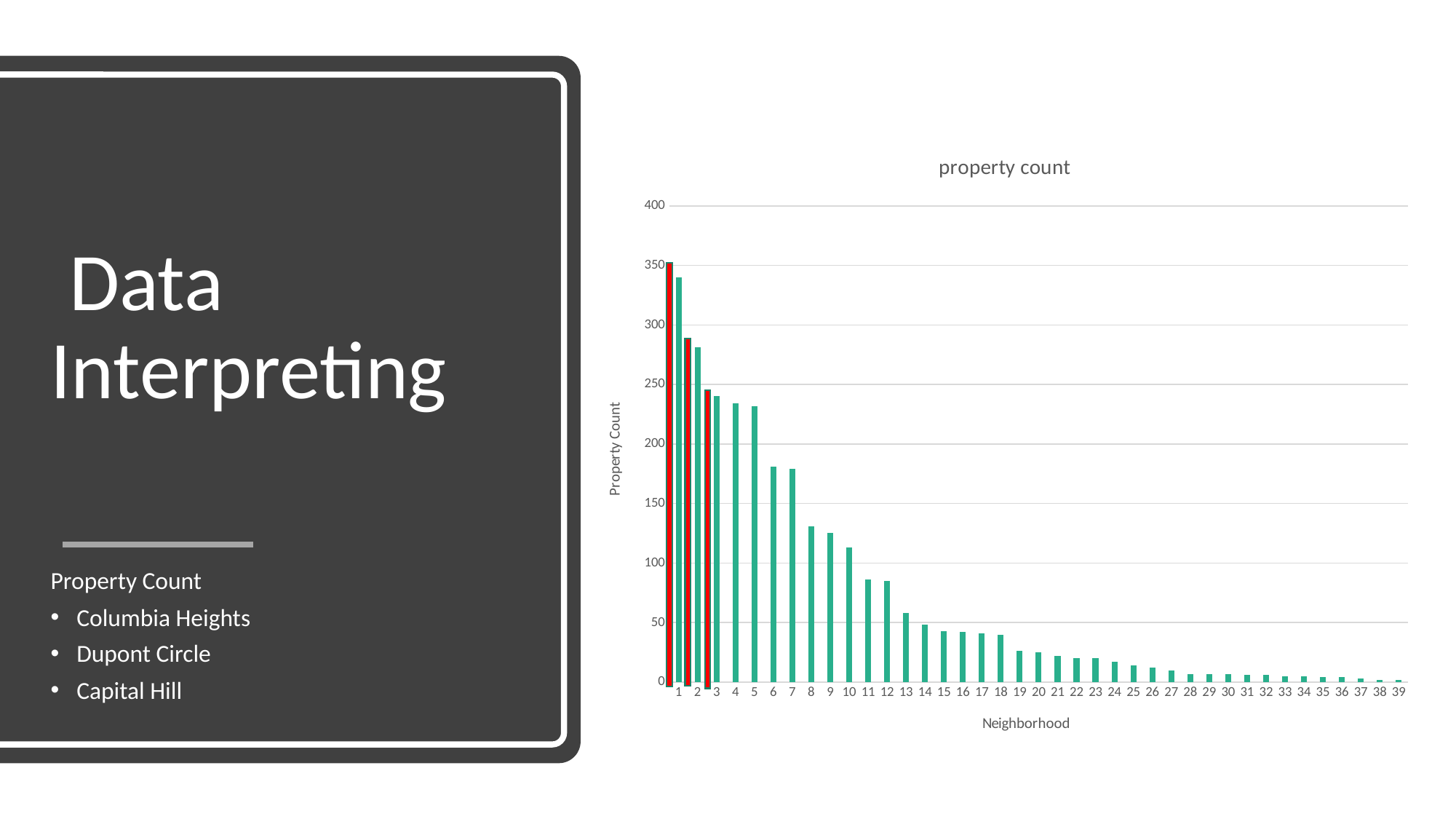

### Chart: property count

| Category |  |
|---|---|
| 1 | 340.0 |
| 2 | 281.0 |
| 3 | 240.0 |
| 4 | 234.0 |
| 5 | 232.0 |
| 6 | 181.0 |
| 7 | 179.0 |
| 8 | 131.0 |
| 9 | 125.0 |
| 10 | 113.0 |
| 11 | 86.0 |
| 12 | 85.0 |
| 13 | 58.0 |
| 14 | 48.0 |
| 15 | 43.0 |
| 16 | 42.0 |
| 17 | 41.0 |
| 18 | 40.0 |
| 19 | 26.0 |
| 20 | 25.0 |
| 21 | 22.0 |
| 22 | 20.0 |
| 23 | 20.0 |
| 24 | 17.0 |
| 25 | 14.0 |
| 26 | 12.0 |
| 27 | 10.0 |
| 28 | 7.0 |
| 29 | 7.0 |
| 30 | 7.0 |
| 31 | 6.0 |
| 32 | 6.0 |
| 33 | 5.0 |
| 34 | 5.0 |
| 35 | 4.0 |
| 36 | 4.0 |
| 37 | 3.0 |
| 38 | 2.0 |
| 39 | 2.0 |
# Data Interpreting

Property Count
Columbia Heights
Dupont Circle
Capital Hill